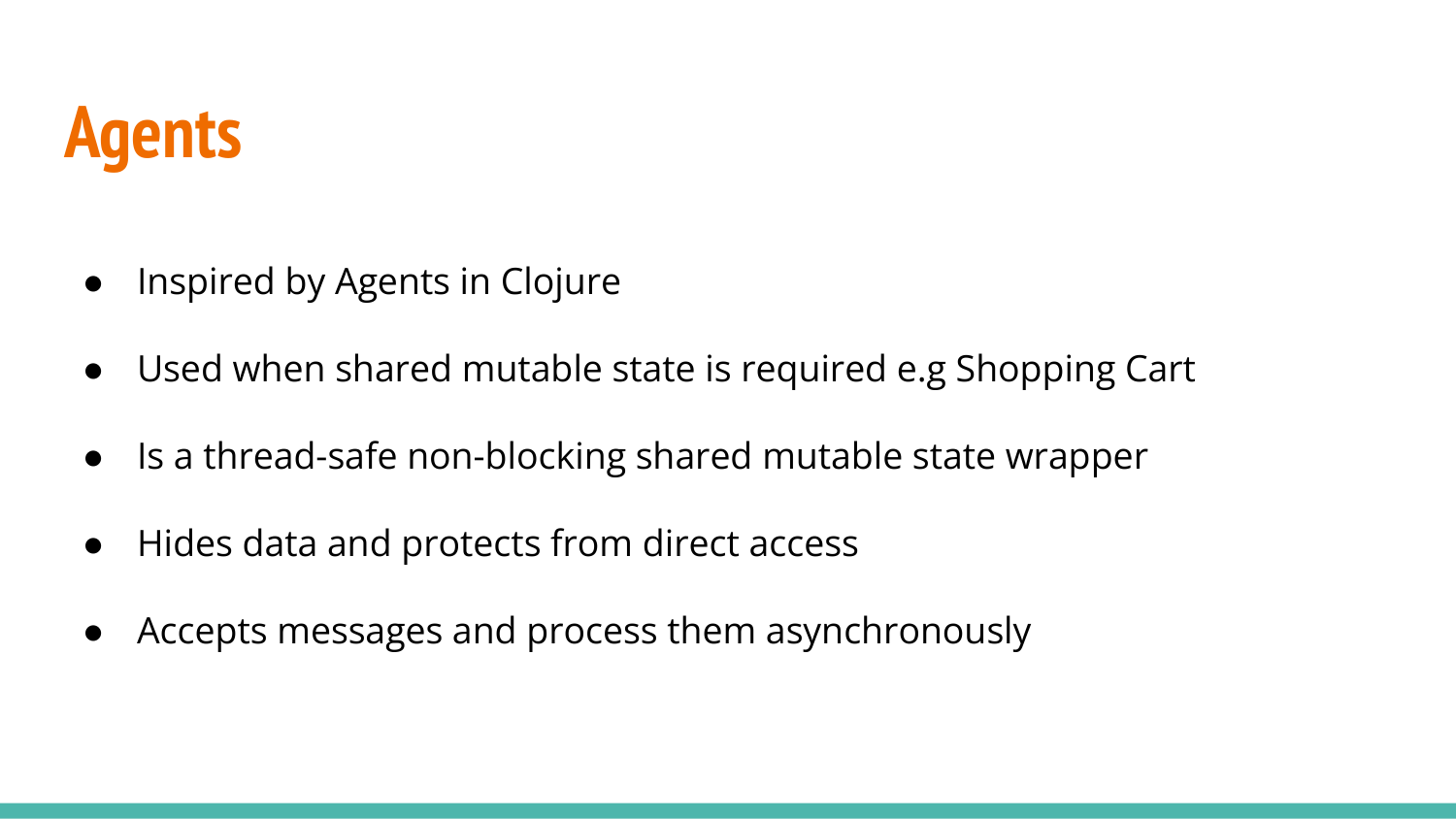

# Agents

Inspired by Agents in Clojure

Used when shared mutable state is required e.g Shopping Cart

Is a thread-safe non-blocking shared mutable state wrapper

Hides data and protects from direct access

Accepts messages and process them asynchronously